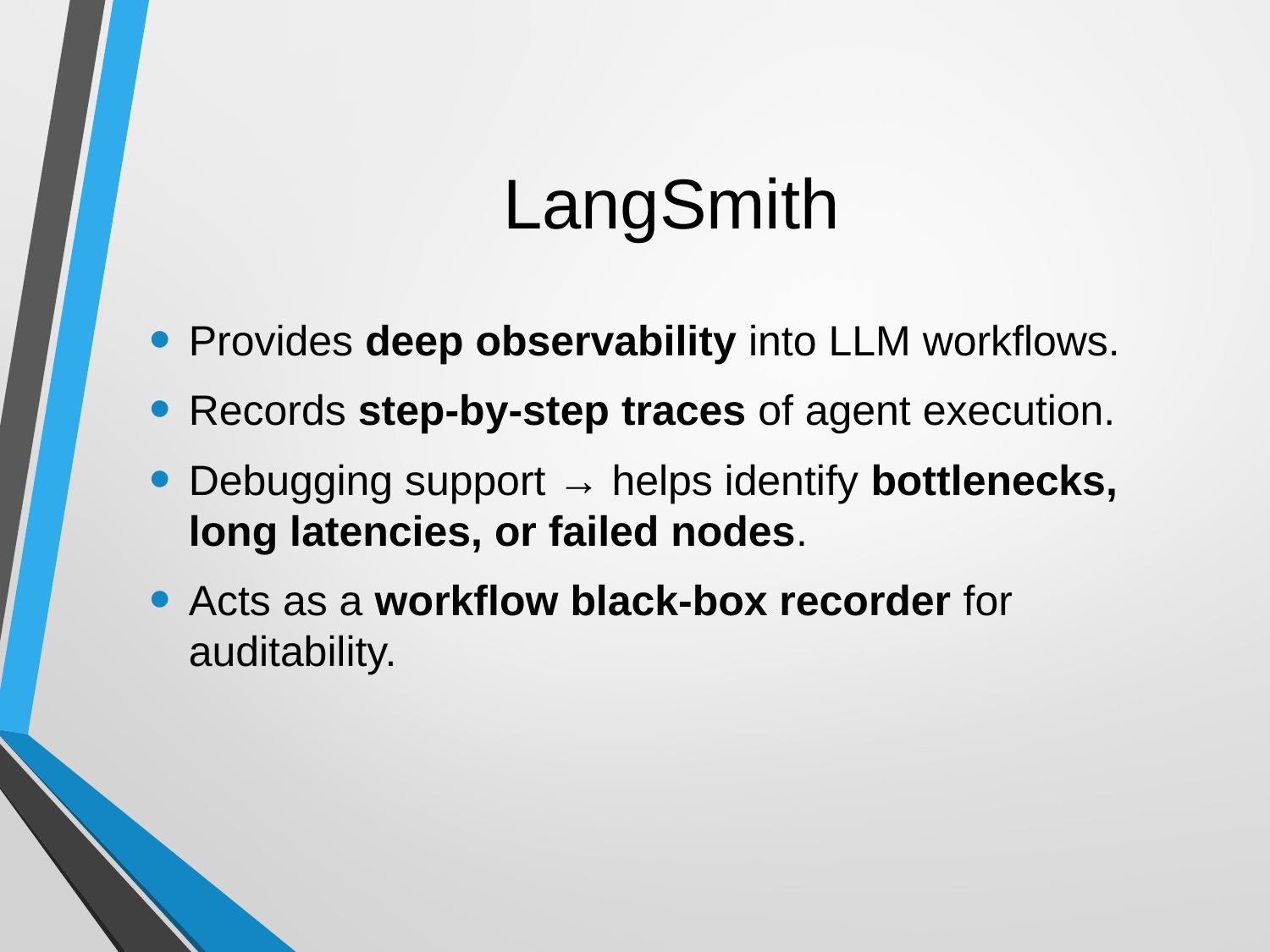

# LangSmith
Provides deep observability into LLM workflows.
Records step-by-step traces of agent execution.
Debugging support → helps identify bottlenecks, long latencies, or failed nodes.
Acts as a workflow black-box recorder for auditability.